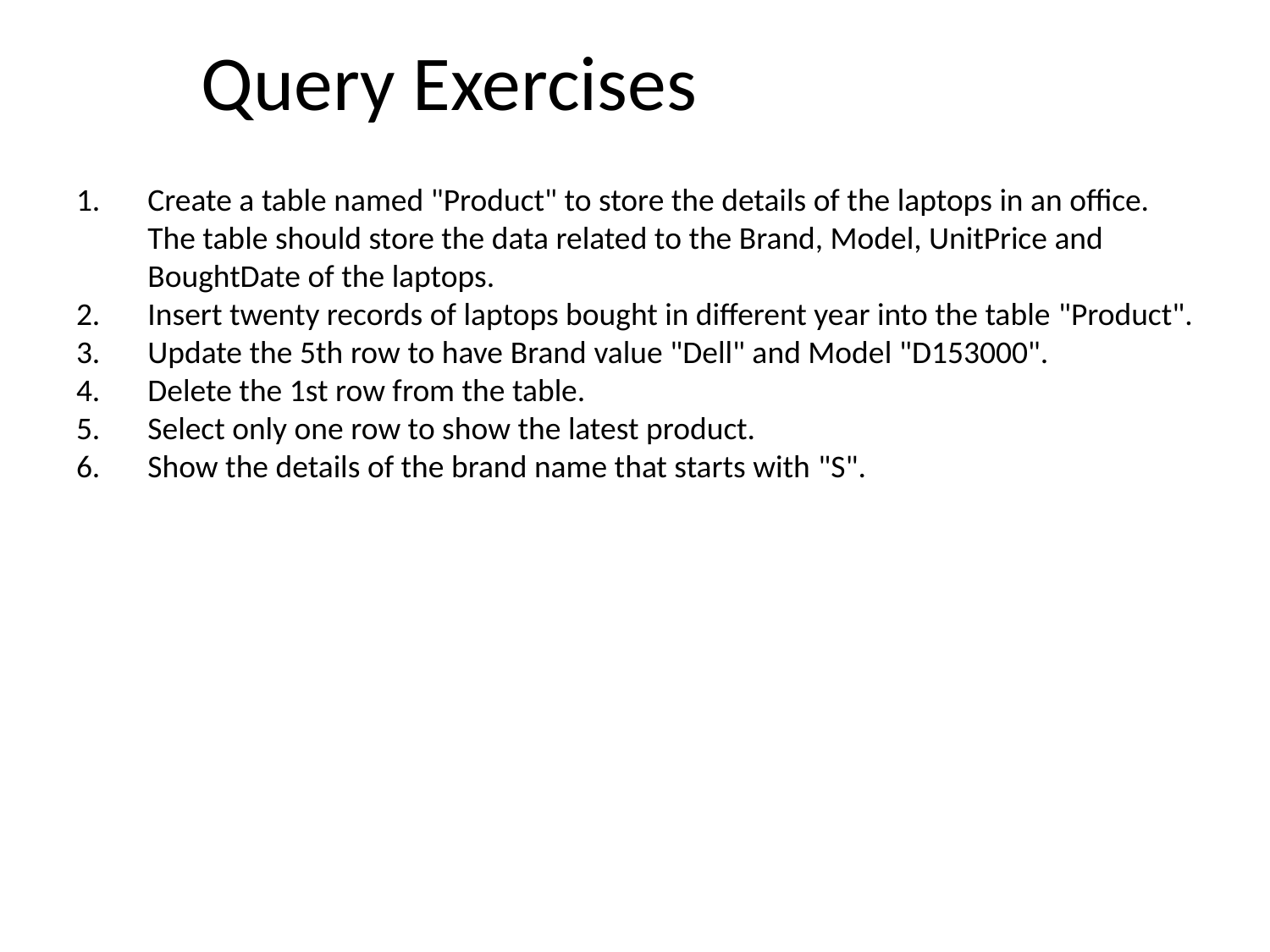

Query Exercises
Create a table named "Product" to store the details of the laptops in an office. The table should store the data related to the Brand, Model, UnitPrice and BoughtDate of the laptops.
Insert twenty records of laptops bought in different year into the table "Product".
Update the 5th row to have Brand value "Dell" and Model "D153000".
Delete the 1st row from the table.
Select only one row to show the latest product.
Show the details of the brand name that starts with "S".